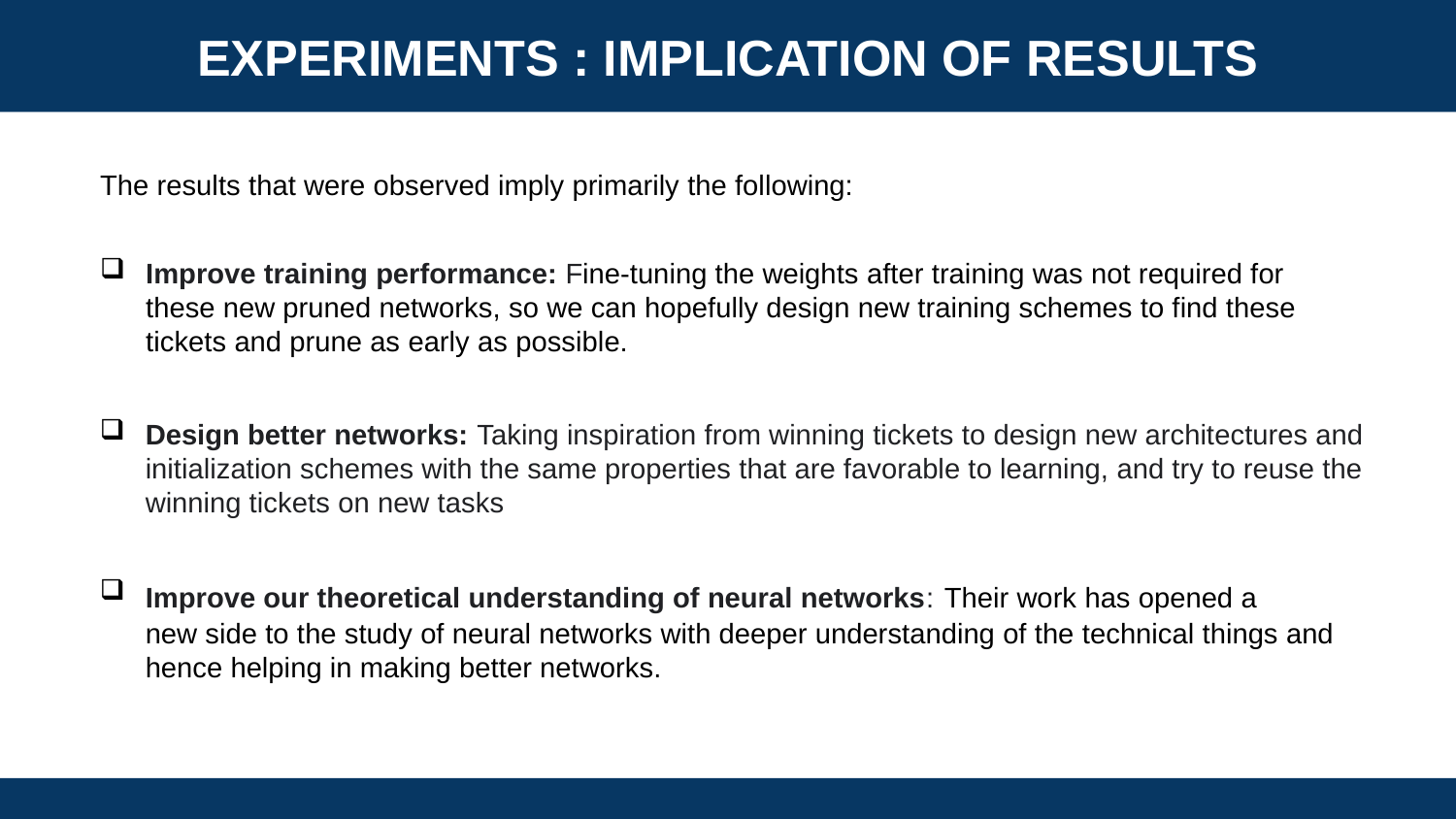

EXPERIMENTS : IMPLICATION OF RESULTS
The results that were observed imply primarily the following:
Improve training performance: Fine-tuning the weights after training was not required for these new pruned networks, so we can hopefully design new training schemes to find these tickets and prune as early as possible.
Design better networks: Taking inspiration from winning tickets to design new architectures and initialization schemes with the same properties that are favorable to learning, and try to reuse the winning tickets on new tasks
Improve our theoretical understanding of neural networks: Their work has opened a new side to the study of neural networks with deeper understanding of the technical things and hence helping in making better networks.